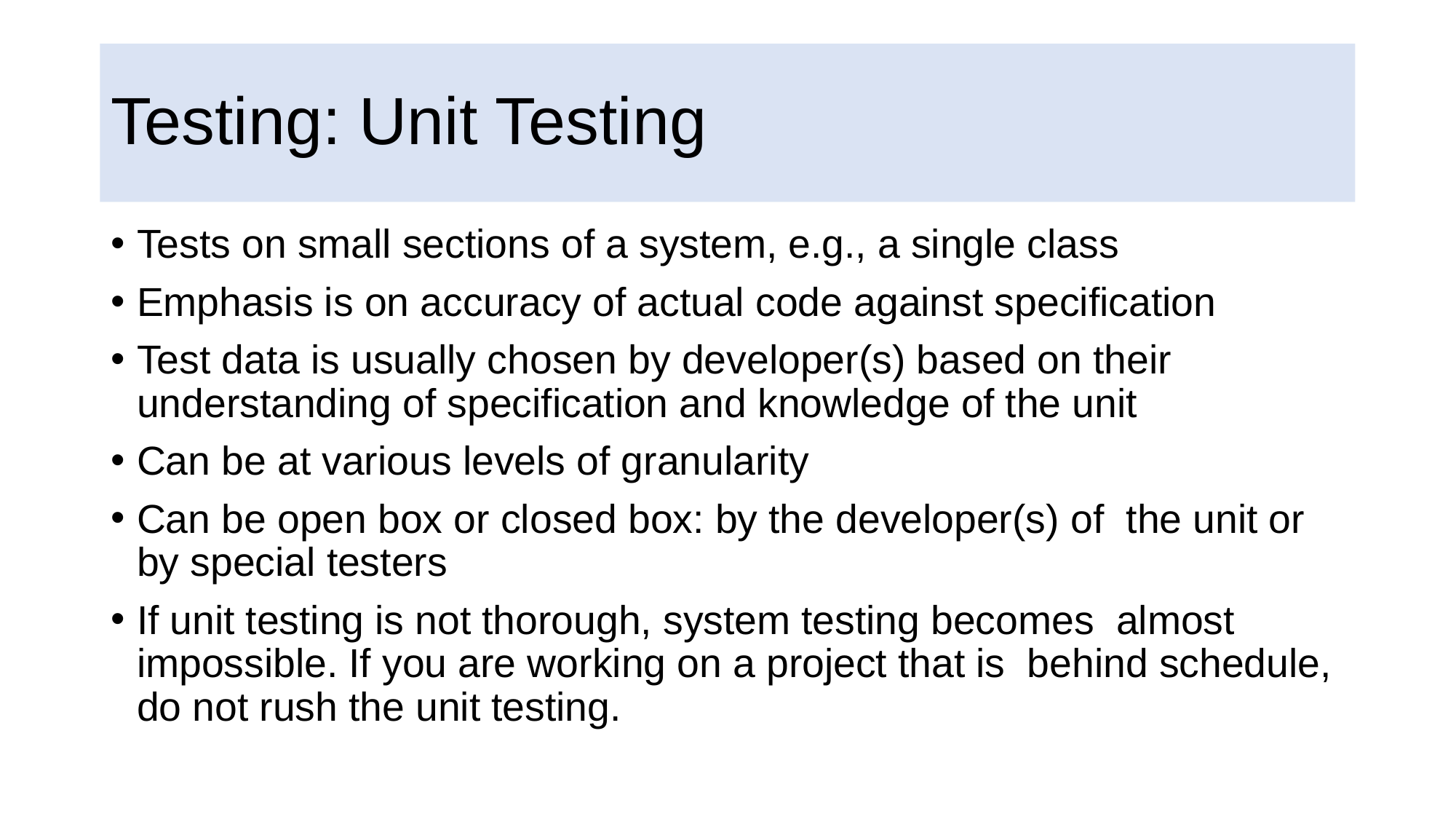

# Testing: Unit Testing
Tests on small sections of a system, e.g., a single class
Emphasis is on accuracy of actual code against specification
Test data is usually chosen by developer(s) based on their  understanding of specification and knowledge of the unit
Can be at various levels of granularity
Can be open box or closed box: by the developer(s) of  the unit or by special testers
If unit testing is not thorough, system testing becomes  almost impossible. If you are working on a project that is  behind schedule, do not rush the unit testing.